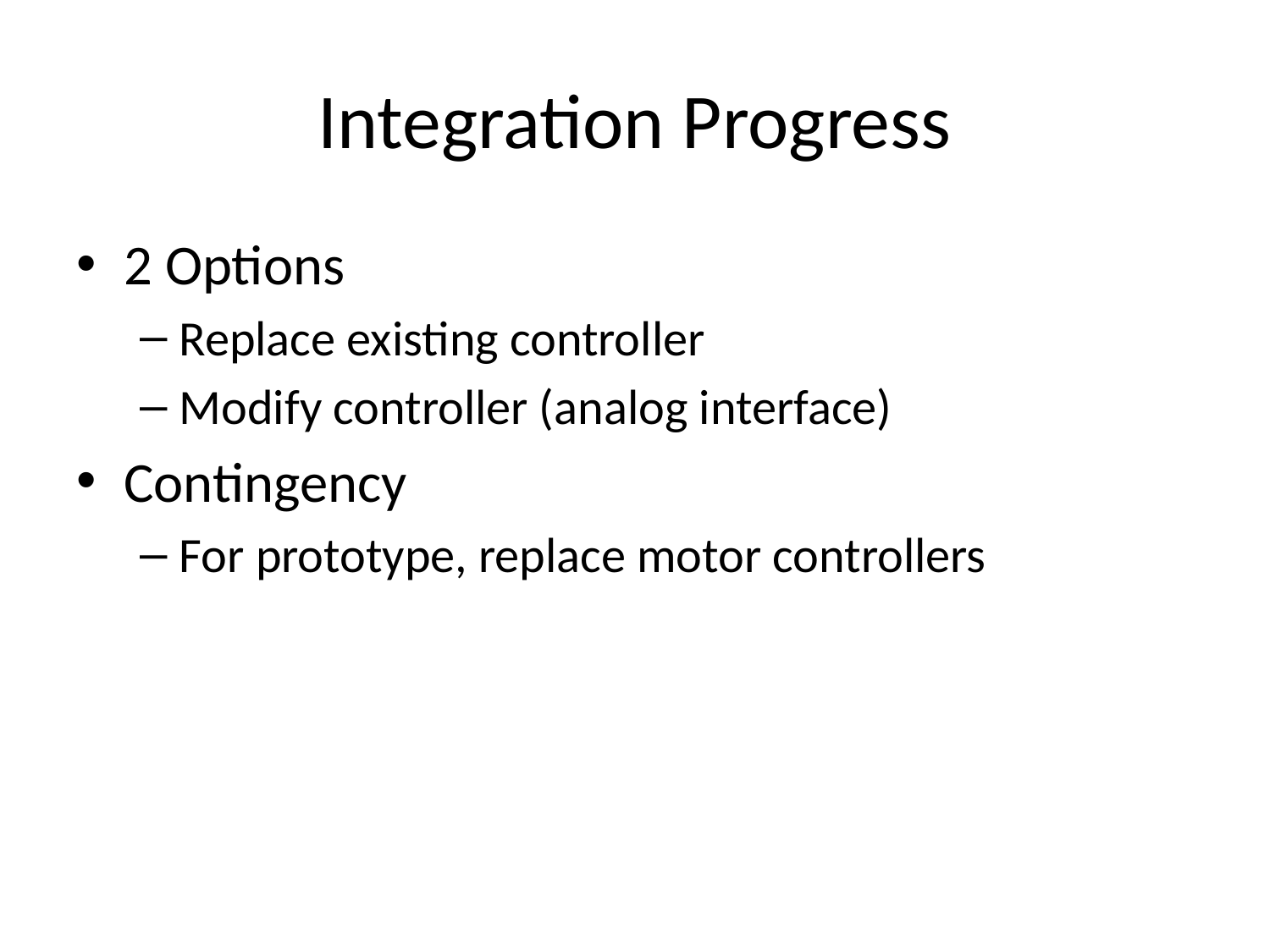

# Integration Progress
2 Options
Replace existing controller
Modify controller (analog interface)
Contingency
For prototype, replace motor controllers